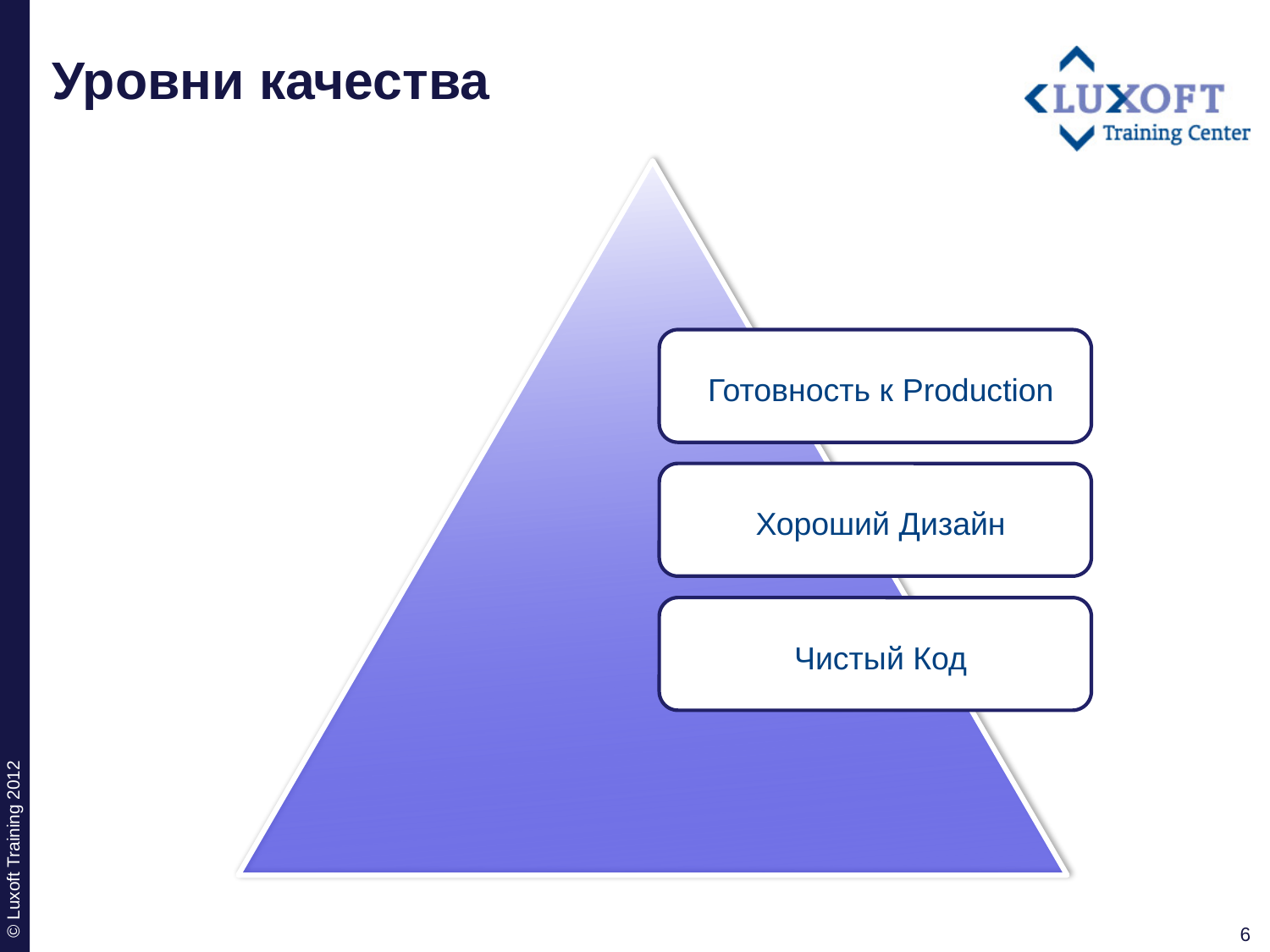

# Уровни качества

Готовность к Production

Хороший Дизайн

Чистый Код